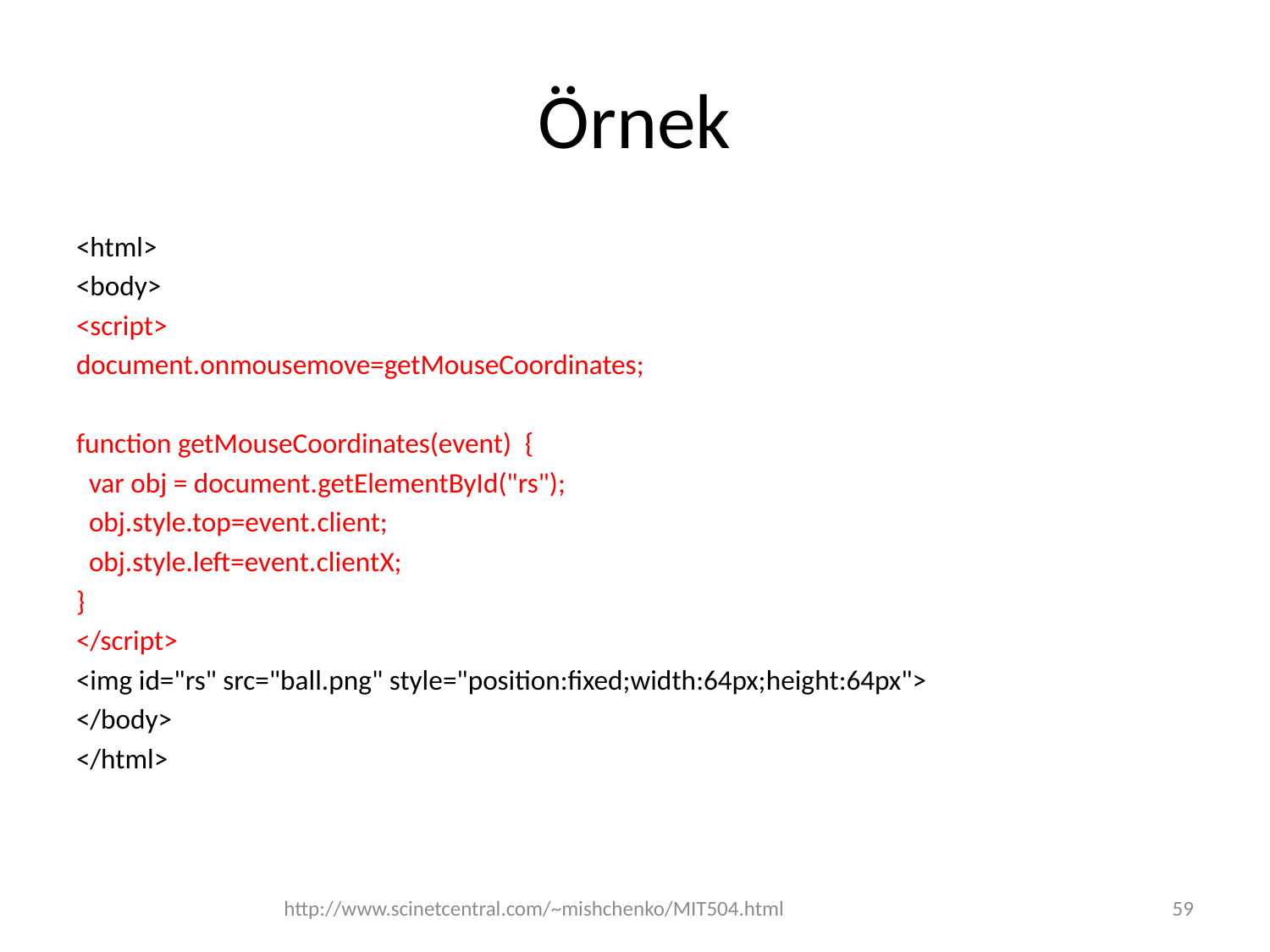

# Örnek
<html>
<body>
<script>
document.onmousemove=getMouseCoordinates;

function getMouseCoordinates(event)  {
  var obj = document.getElementById("rs");
  obj.style.top=event.client;
  obj.style.left=event.clientX;
}
</script>
<img id="rs" src="ball.png" style="position:fixed;width:64px;height:64px">
</body>
</html>
http://www.scinetcentral.com/~mishchenko/MIT504.html
59